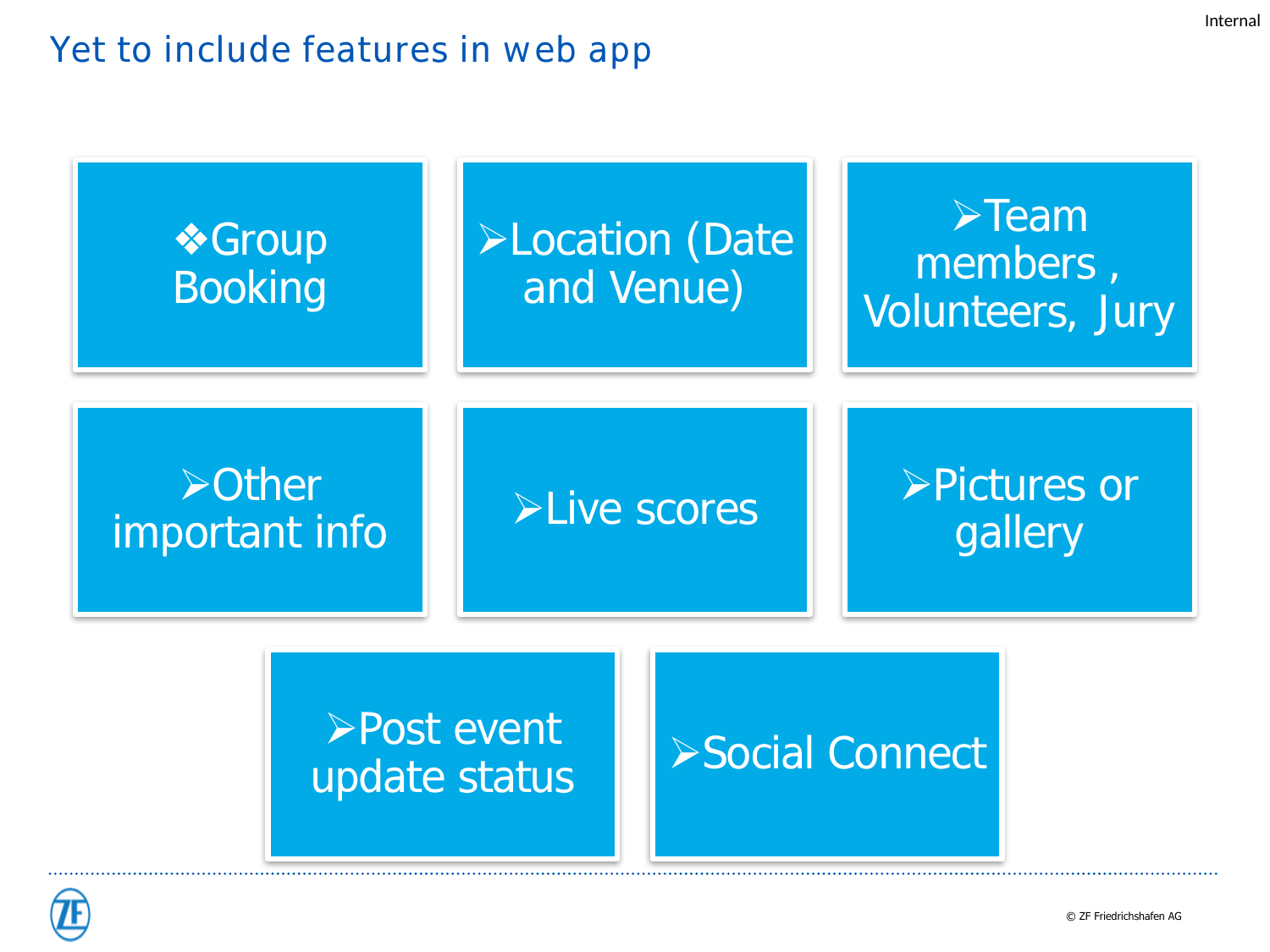

# Yet to include features in web app
❖Group Booking
⮚Location (Date and Venue)
⮚Team members , Volunteers, Jury
⮚Other important info
⮚Live scores
⮚Pictures or gallery
⮚Post event update status
⮚Social Connect